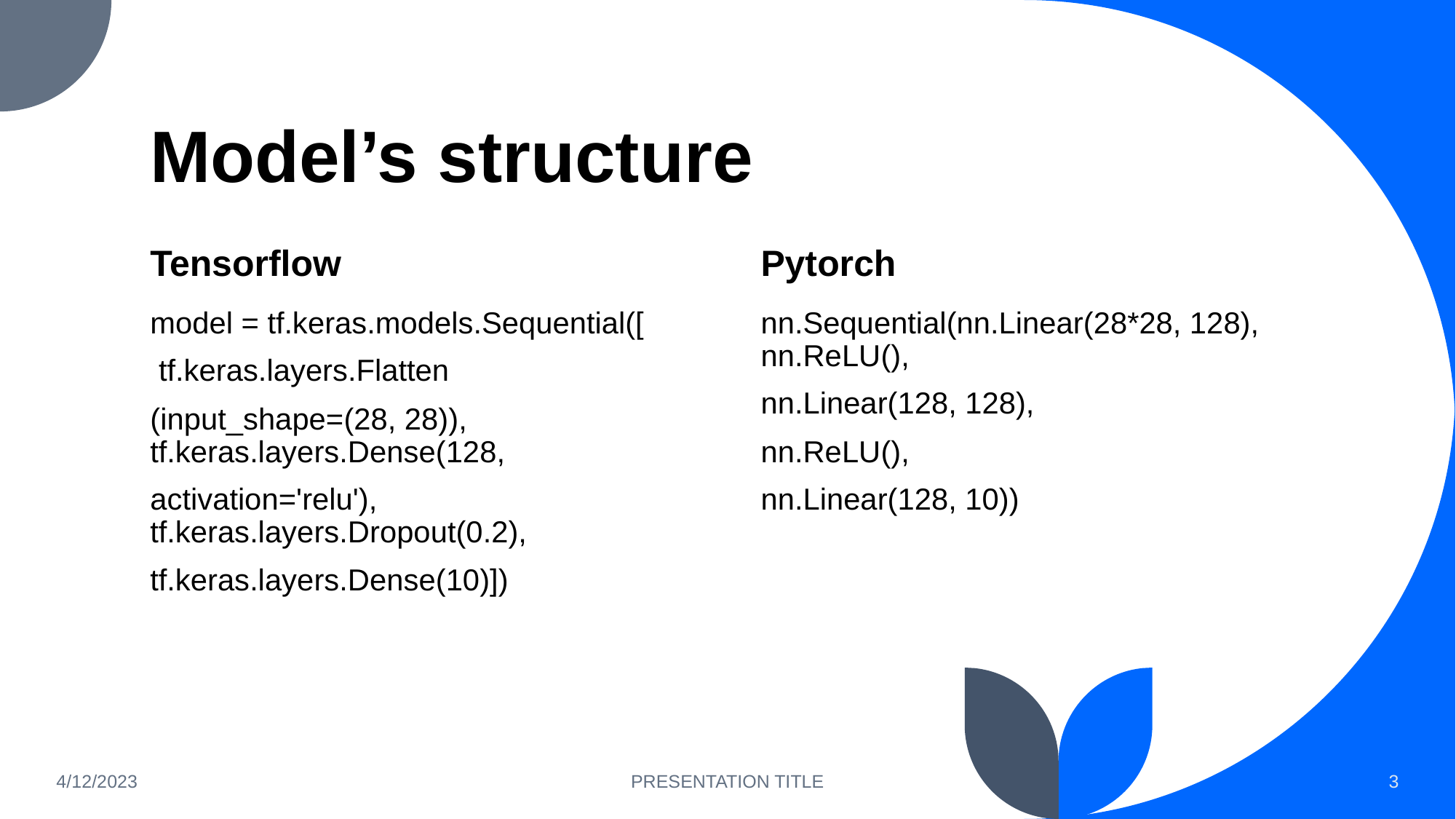

# Model’s structure
Tensorflow
Pytorch

model = tf.keras.models.Sequential([
 tf.keras.layers.Flatten
(input_shape=(28, 28)),  tf.keras.layers.Dense(128,
activation='relu'),  tf.keras.layers.Dropout(0.2),
tf.keras.layers.Dense(10)])
nn.Sequential(nn.Linear(28*28, 128), nn.ReLU(),
nn.Linear(128, 128),
nn.ReLU(),
nn.Linear(128, 10))

4/12/2023
PRESENTATION TITLE
3